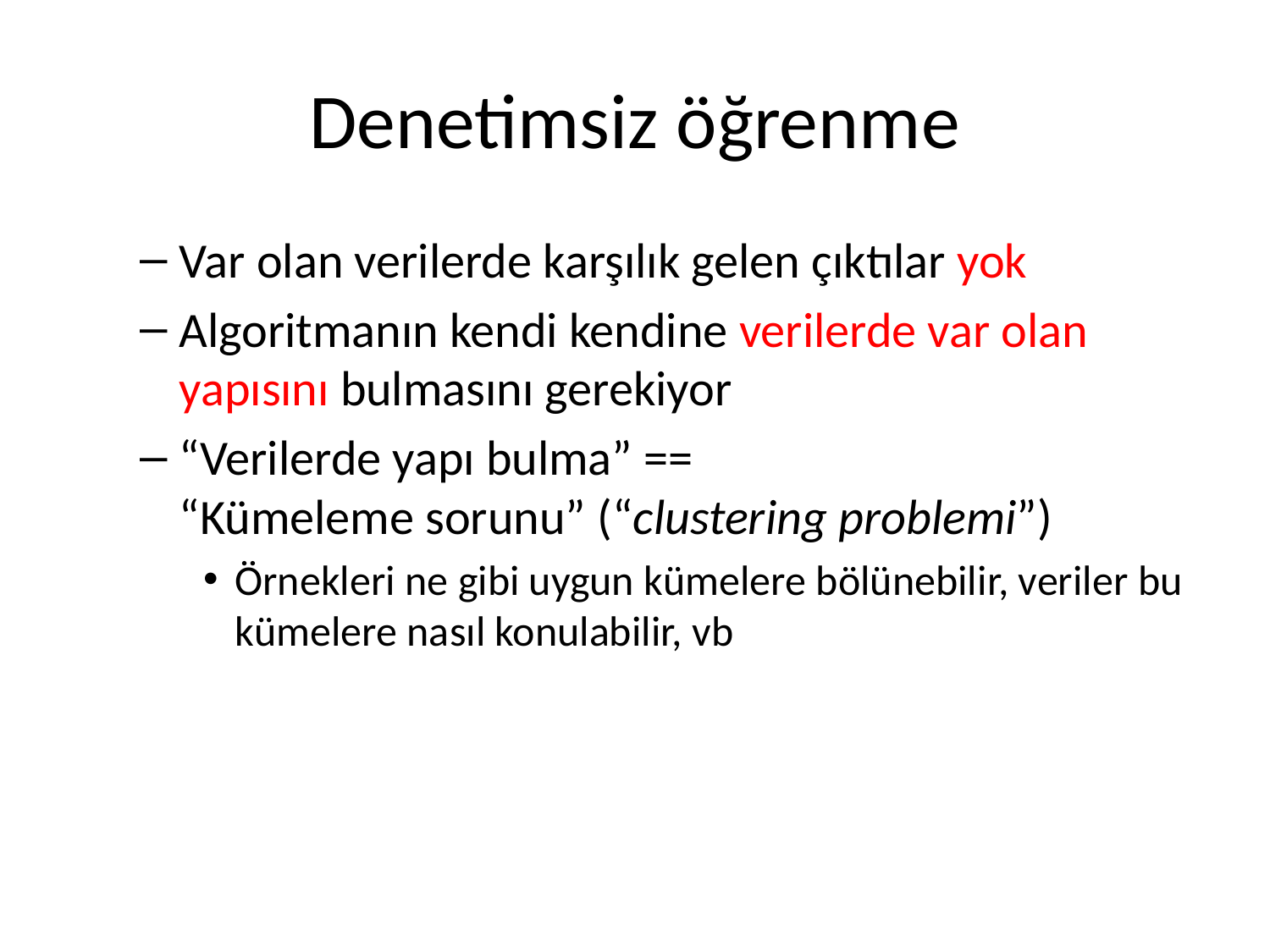

# Denetimsiz öğrenme
Var olan verilerde karşılık gelen çıktılar yok
Algoritmanın kendi kendine verilerde var olan yapısını bulmasını gerekiyor
“Verilerde yapı bulma” ==
“Kümeleme sorunu” (“clustering problemi”)
Örnekleri ne gibi uygun kümelere bölünebilir, veriler bu kümelere nasıl konulabilir, vb